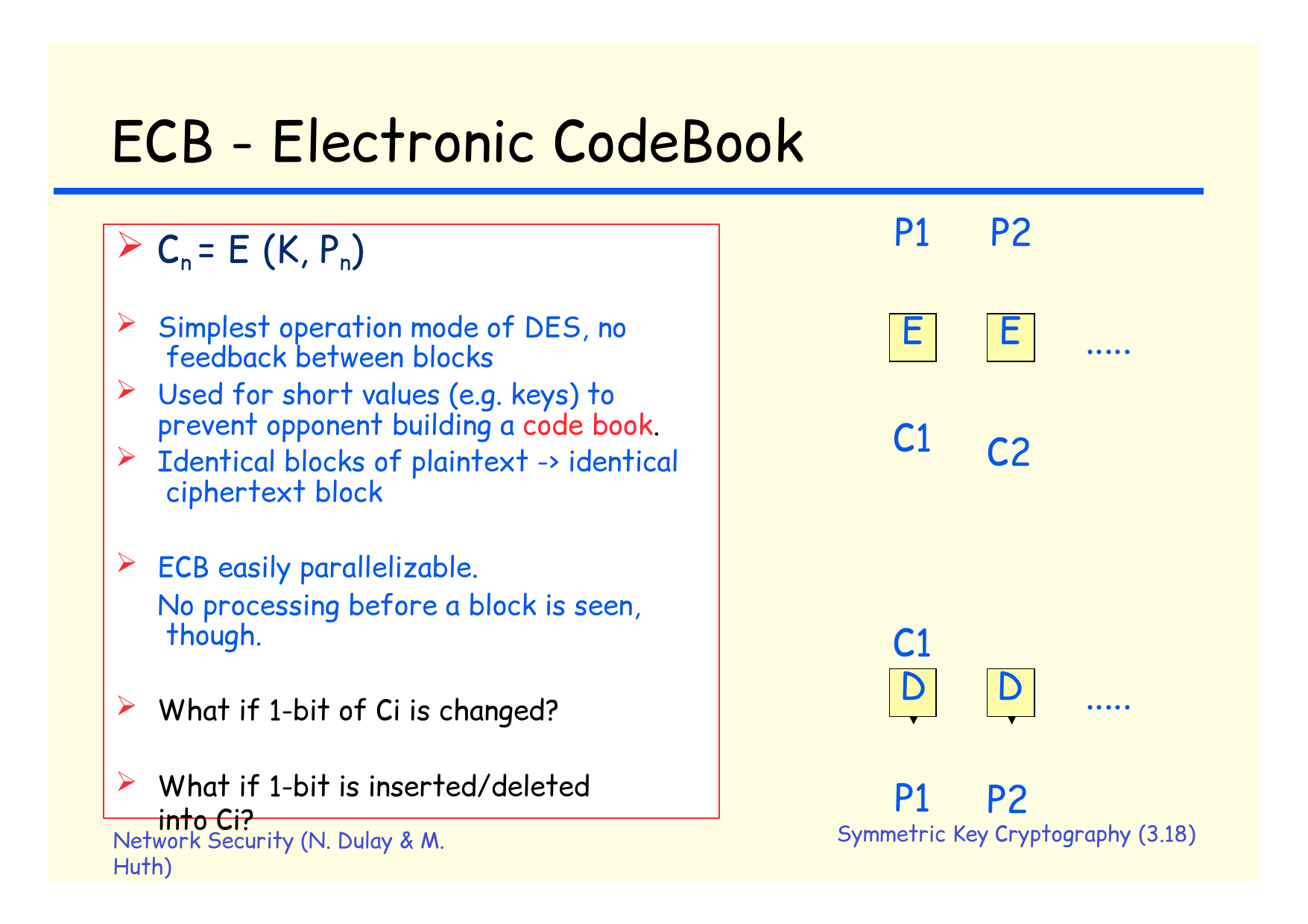

# ECB - Electronic CodeBook
| P1 |  | P2 |  |
| --- | --- | --- | --- |
| E |  | E | ..... |
| C1 C1 |  | C2 C2 |  |
| D |  | D | ..... |
| P1 |  | P2 |  |

Cn = E (K, Pn)

Simplest operation mode of DES, no  feedback between blocks
Used for short values (e.g. keys) to  prevent opponent building a code book.
Identical blocks of plaintext -> identical  ciphertext block

ECB easily parallelizable.
No processing before a block is seen,  though.

What if 1-bit of Ci is changed?

What if 1-bit is inserted/deleted into Ci?

Symmetric Key Cryptography (3.18)
Network Security (N. Dulay & M.
Huth)